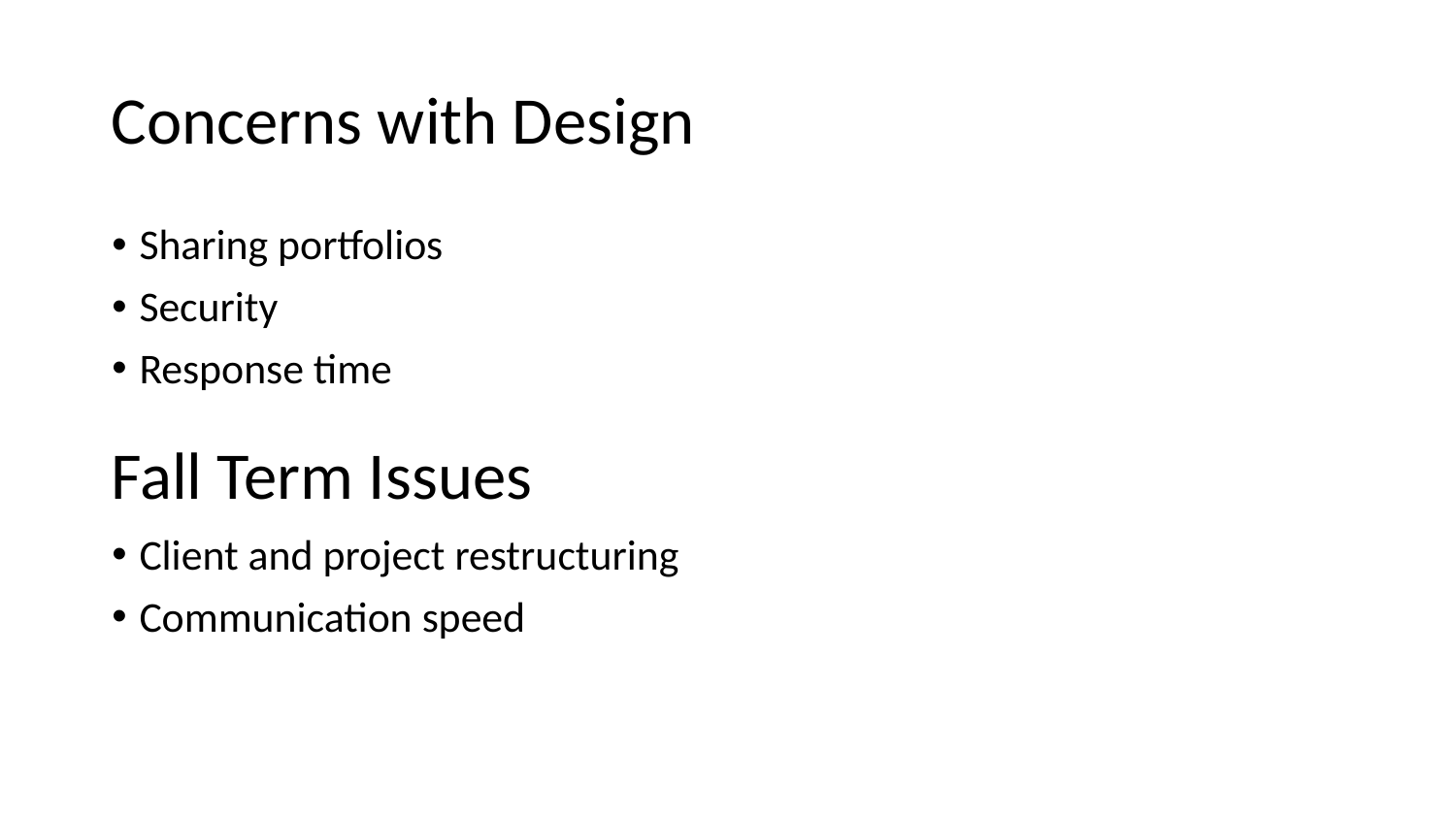

# Concerns with Design
Sharing portfolios
Security
Response time

Client and project restructuring
Communication speed
Fall Term Issues